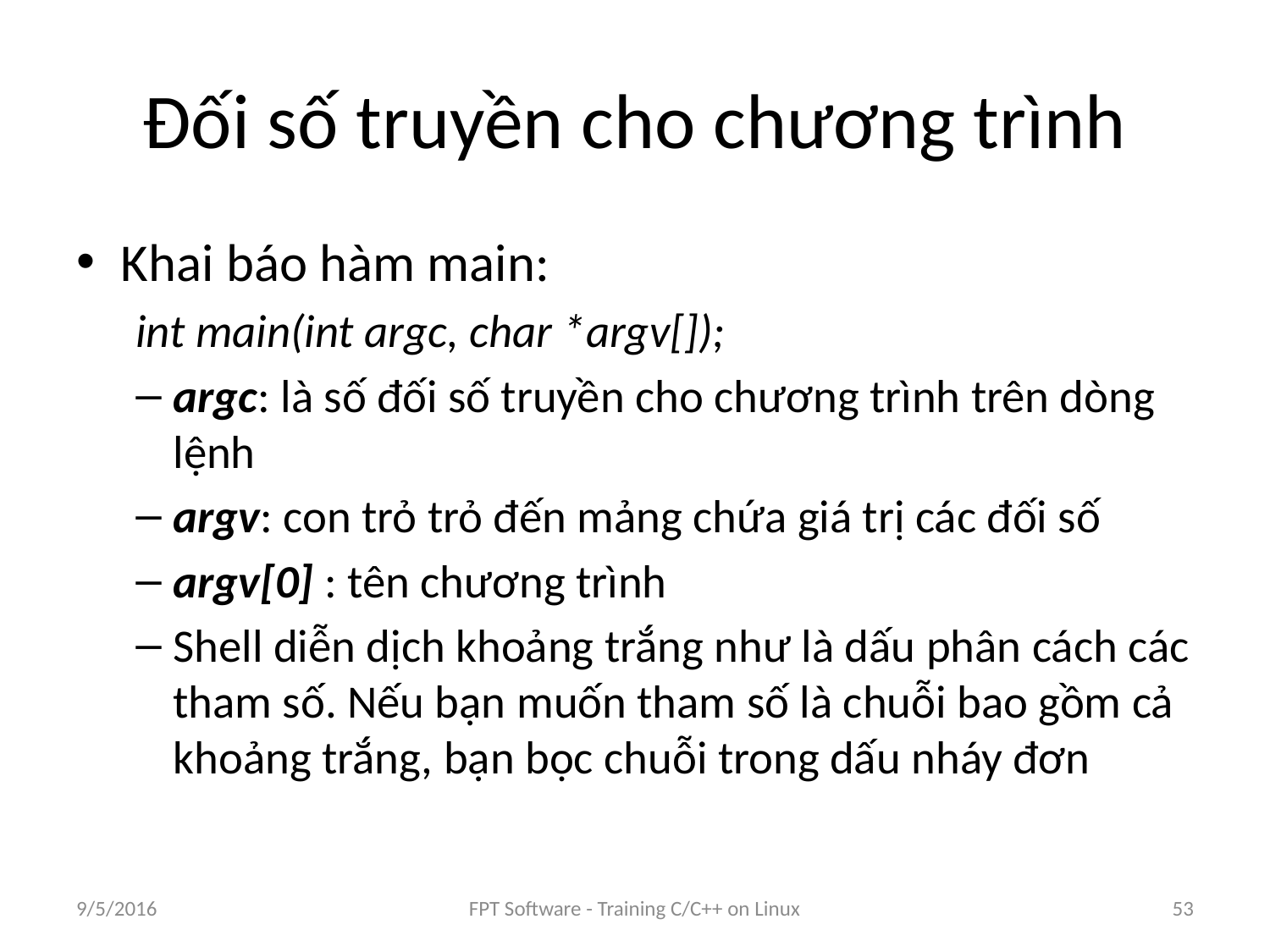

# Đối số truyền cho chương trình
Khai báo hàm main:
int main(int argc, char *argv[]);
argc: là số đối số truyền cho chương trình trên dòng lệnh
argv: con trỏ trỏ đến mảng chứa giá trị các đối số
argv[0] : tên chương trình
Shell diễn dịch khoảng trắng như là dấu phân cách các tham số. Nếu bạn muốn tham số là chuỗi bao gồm cả khoảng trắng, bạn bọc chuỗi trong dấu nháy đơn

9/5/2016
FPT Software - Training C/C++ on Linux
53